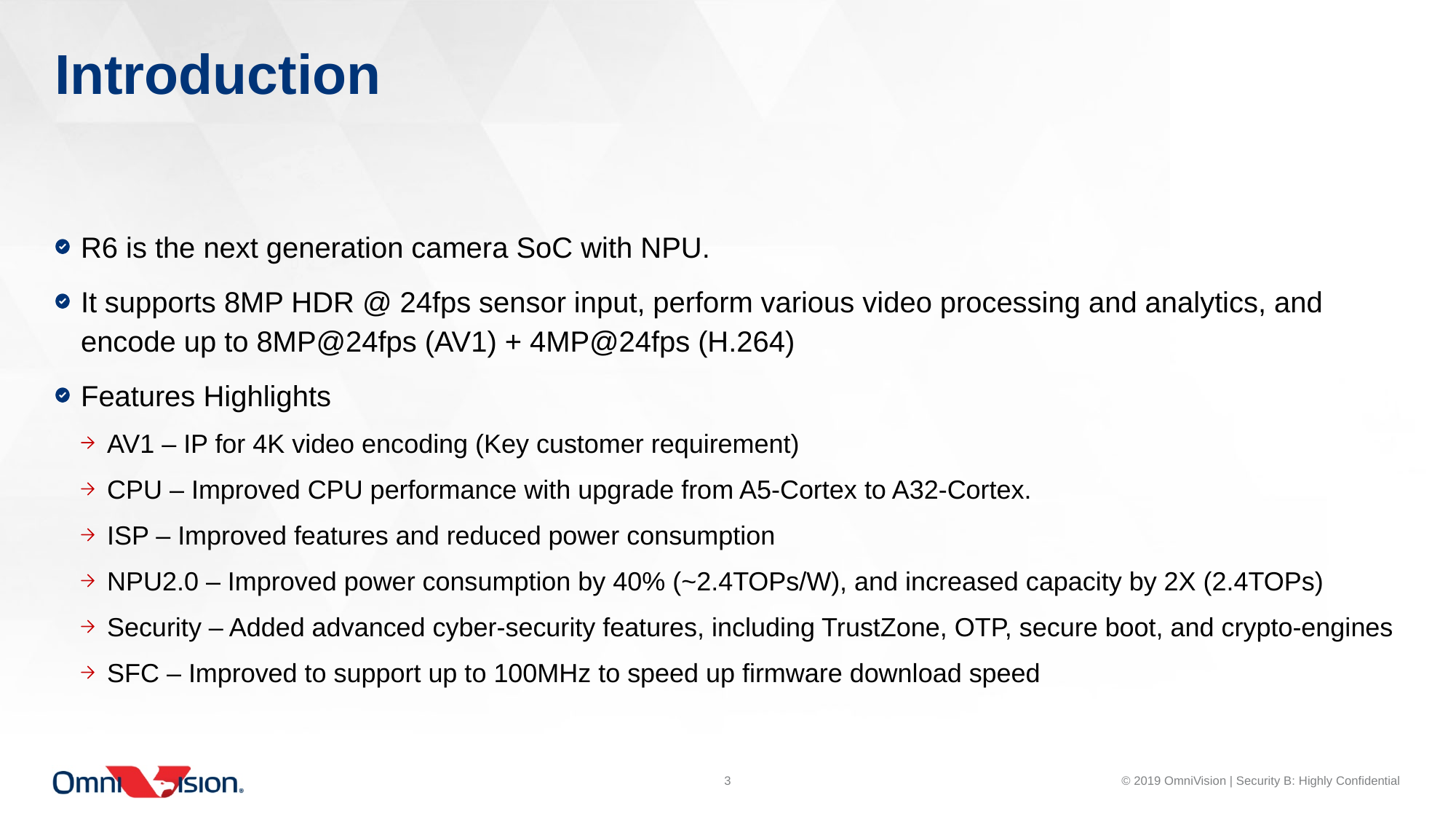

Introduction

R6 is the next generation camera SoC with NPU.
It supports 8MP HDR @ 24fps sensor input, perform various video processing and analytics, and encode up to 8MP@24fps (AV1) + 4MP@24fps (H.264)
Features Highlights
AV1 – IP for 4K video encoding (Key customer requirement)
CPU – Improved CPU performance with upgrade from A5-Cortex to A32-Cortex.
ISP – Improved features and reduced power consumption
NPU2.0 – Improved power consumption by 40% (~2.4TOPs/W), and increased capacity by 2X (2.4TOPs)
Security – Added advanced cyber-security features, including TrustZone, OTP, secure boot, and crypto-engines
SFC – Improved to support up to 100MHz to speed up firmware download speed